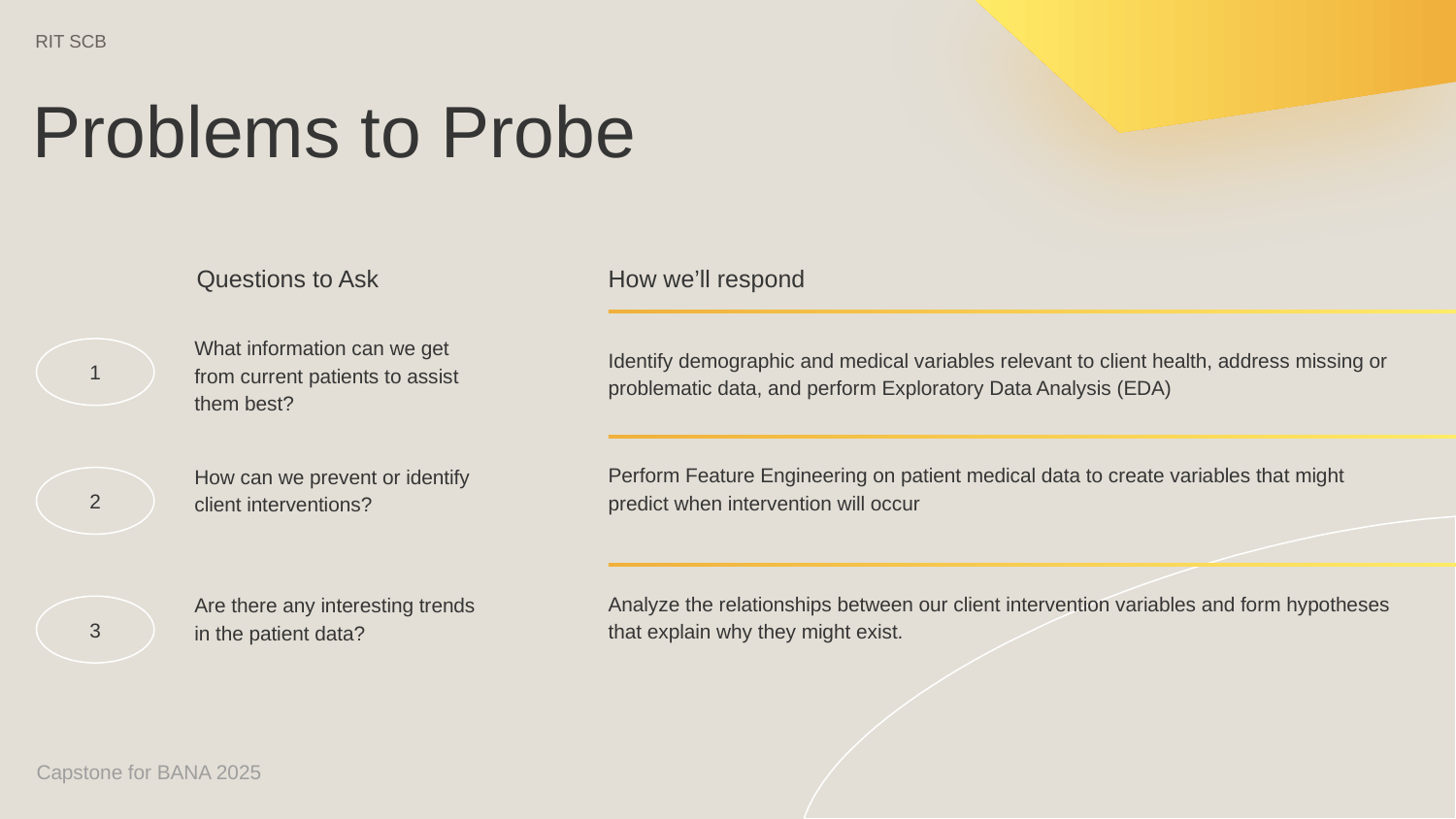

RIT SCB
Problems to Probe
# Questions to Ask
How we’ll respond

What information can we get from current patients to assist them best?
Identify demographic and medical variables relevant to client health, address missing or problematic data, and perform Exploratory Data Analysis (EDA)

1

Perform Feature Engineering on patient medical data to create variables that might predict when intervention will occur

How can we prevent or identify client interventions?

2

Analyze the relationships between our client intervention variables and form hypotheses that explain why they might exist.

Are there any interesting trends in the patient data?
3

Capstone for BANA 2025